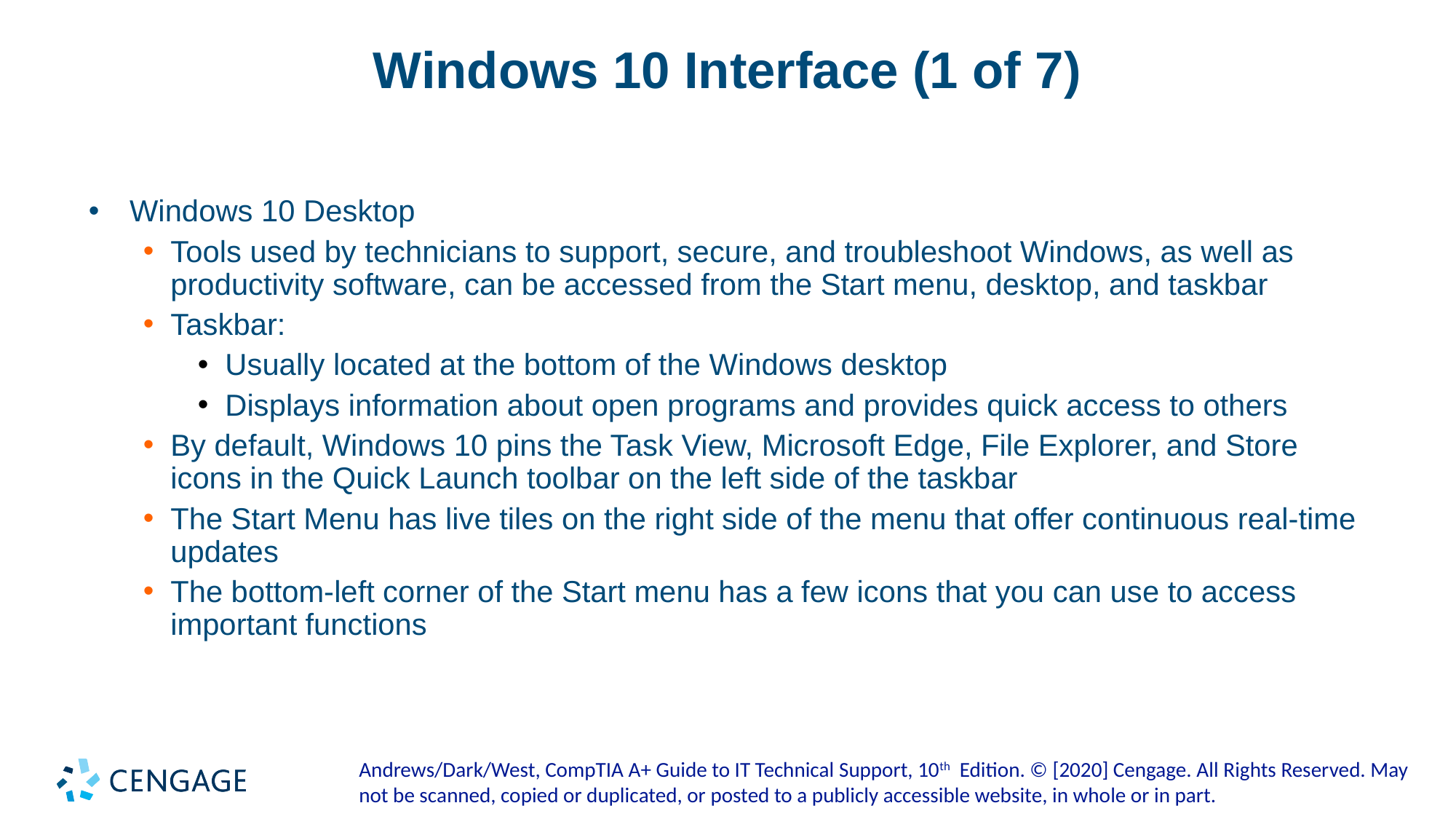

# Windows 10 Interface (1 of 7)
Windows 10 Desktop
Tools used by technicians to support, secure, and troubleshoot Windows, as well as productivity software, can be accessed from the Start menu, desktop, and taskbar
Taskbar:
Usually located at the bottom of the Windows desktop
Displays information about open programs and provides quick access to others
By default, Windows 10 pins the Task View, Microsoft Edge, File Explorer, and Store icons in the Quick Launch toolbar on the left side of the taskbar
The Start Menu has live tiles on the right side of the menu that offer continuous real-time updates
The bottom-left corner of the Start menu has a few icons that you can use to access important functions